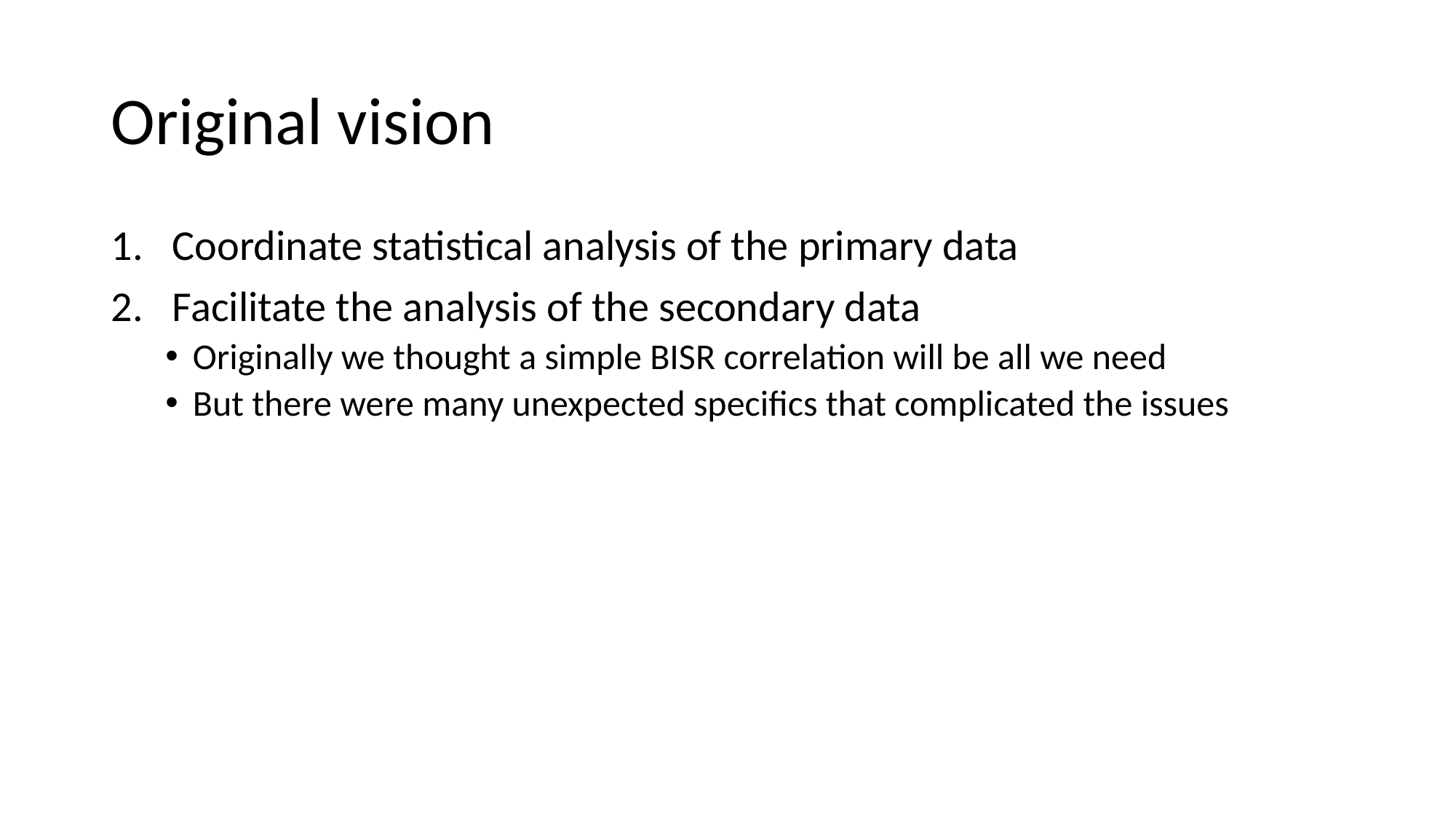

# Original vision
Coordinate statistical analysis of the primary data
Facilitate the analysis of the secondary data
Originally we thought a simple BISR correlation will be all we need
But there were many unexpected specifics that complicated the issues